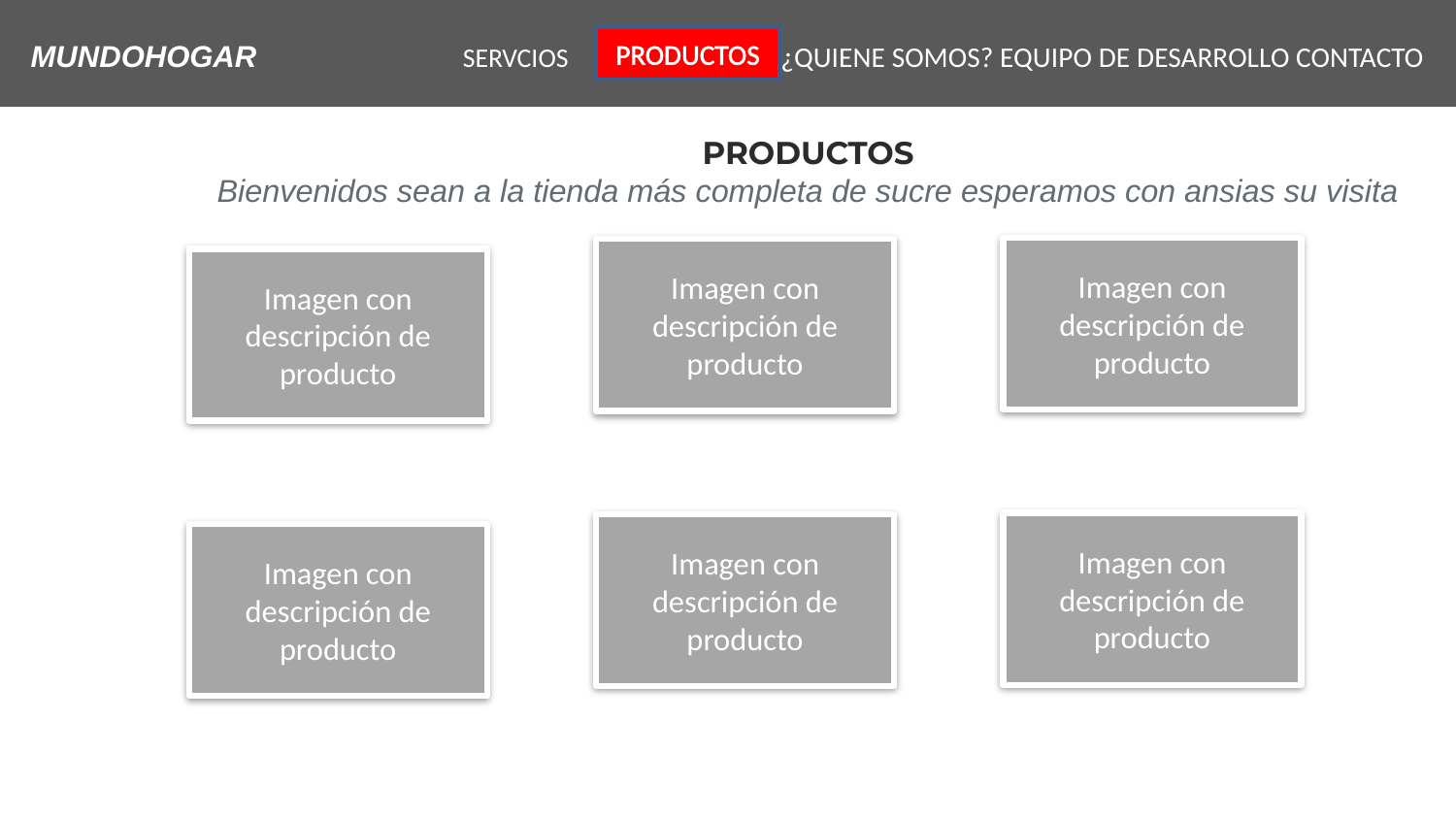

MUNDOHOGAR                         SERVCIOS                   OS          ¿QUIENE SOMOS? EQUIPO DE DESARROLLO CONTACTO
PRODUCTOS
PRODUCTOS
Bienvenidos sean a la tienda más completa de sucre esperamos con ansias su visita
Imagen con descripción de producto

Imagen con descripción de producto

Imagen con descripción de producto
Imagen con descripción de producto
Imagen con descripción de producto
Imagen con descripción de producto